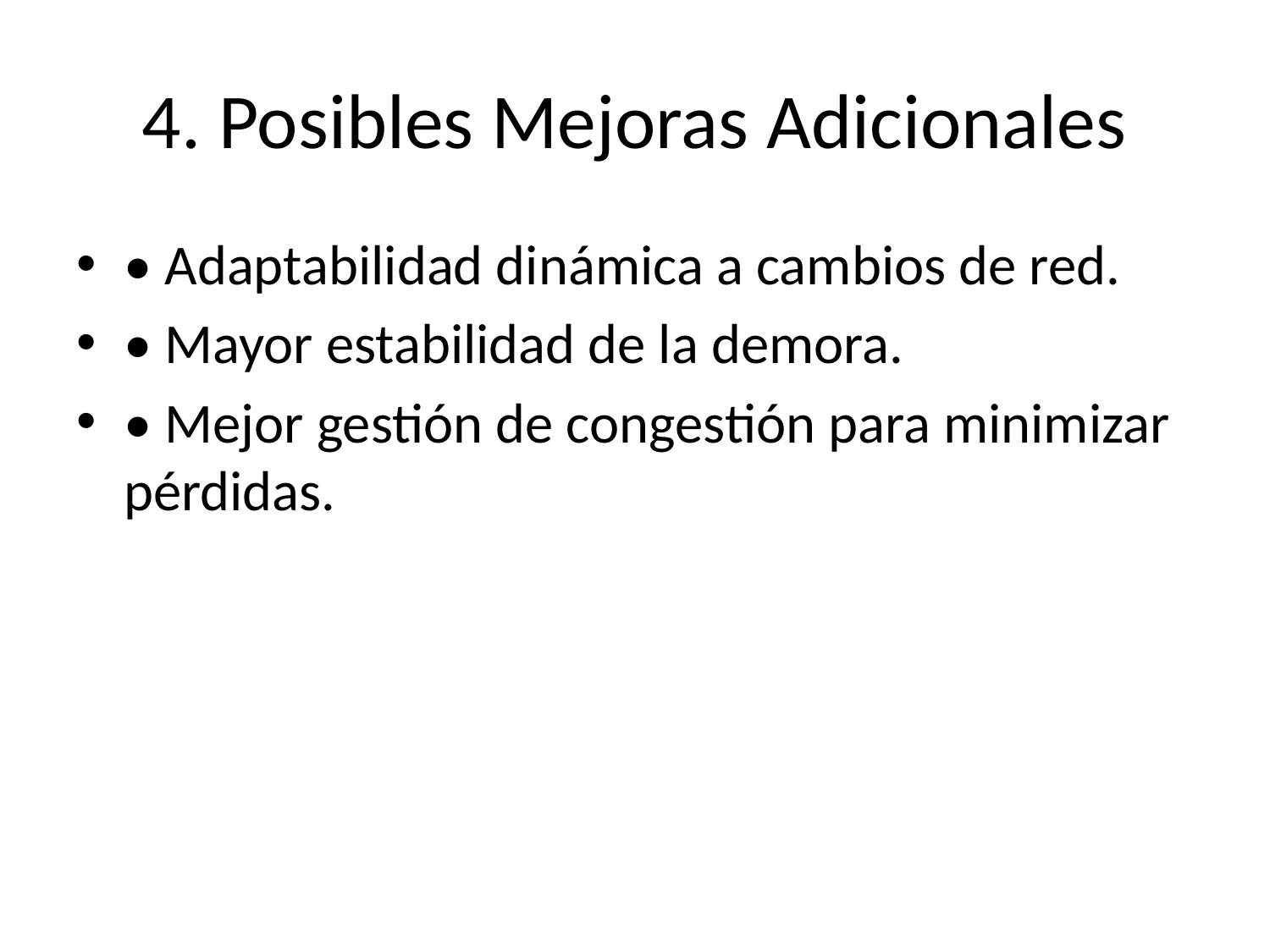

# 4. Posibles Mejoras Adicionales
• Adaptabilidad dinámica a cambios de red.
• Mayor estabilidad de la demora.
• Mejor gestión de congestión para minimizar pérdidas.